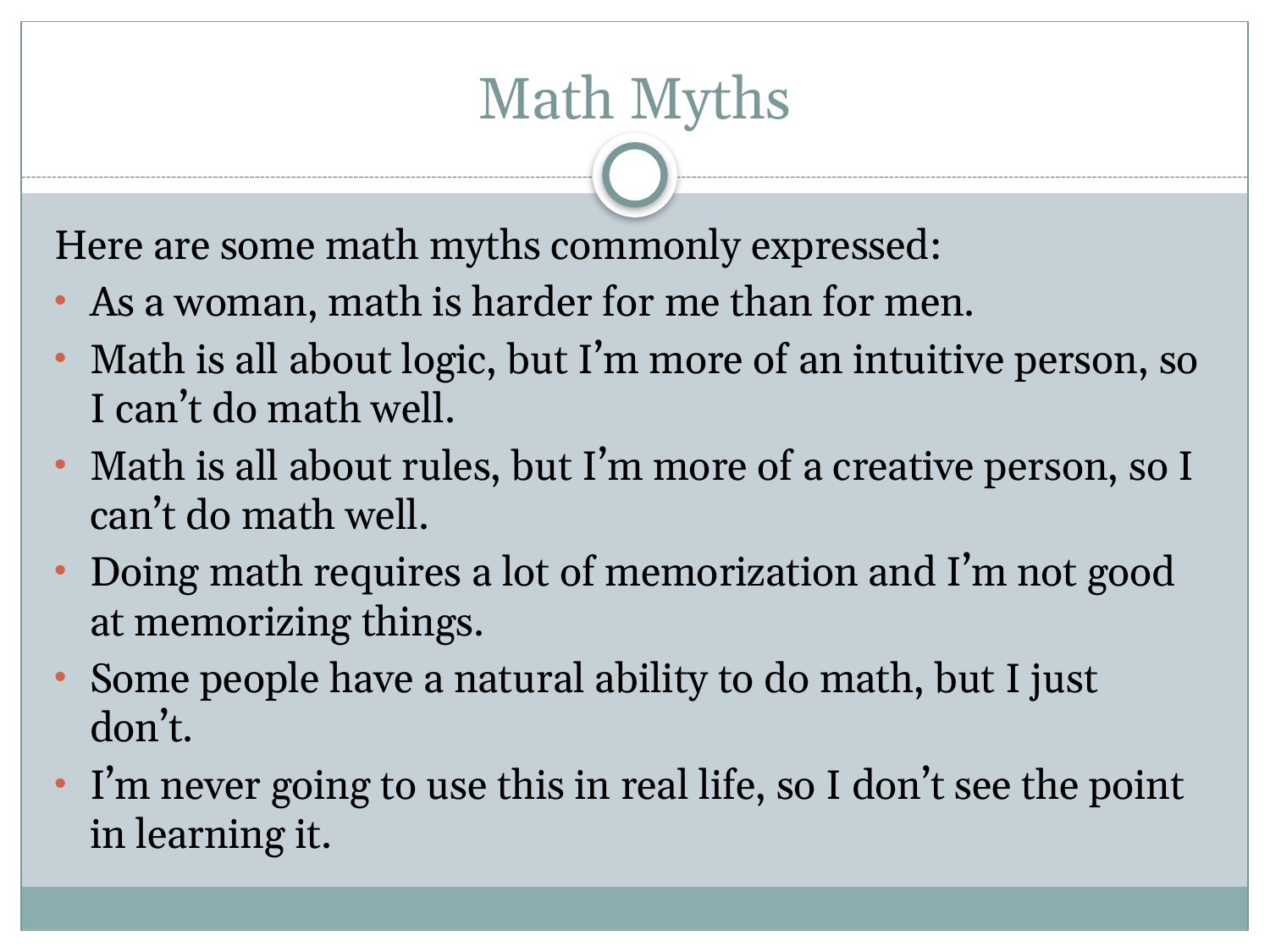

# Math Myths
Here are some math myths commonly expressed:
As a woman, math is harder for me than for men.
Math is all about logic, but I’m more of an intuitive person, so I can’t do math well.
Math is all about rules, but I’m more of a creative person, so I can’t do math well.
Doing math requires a lot of memorization and I’m not good at memorizing things.
Some people have a natural ability to do math, but I just don’t.
I’m never going to use this in real life, so I don’t see the point in learning it.